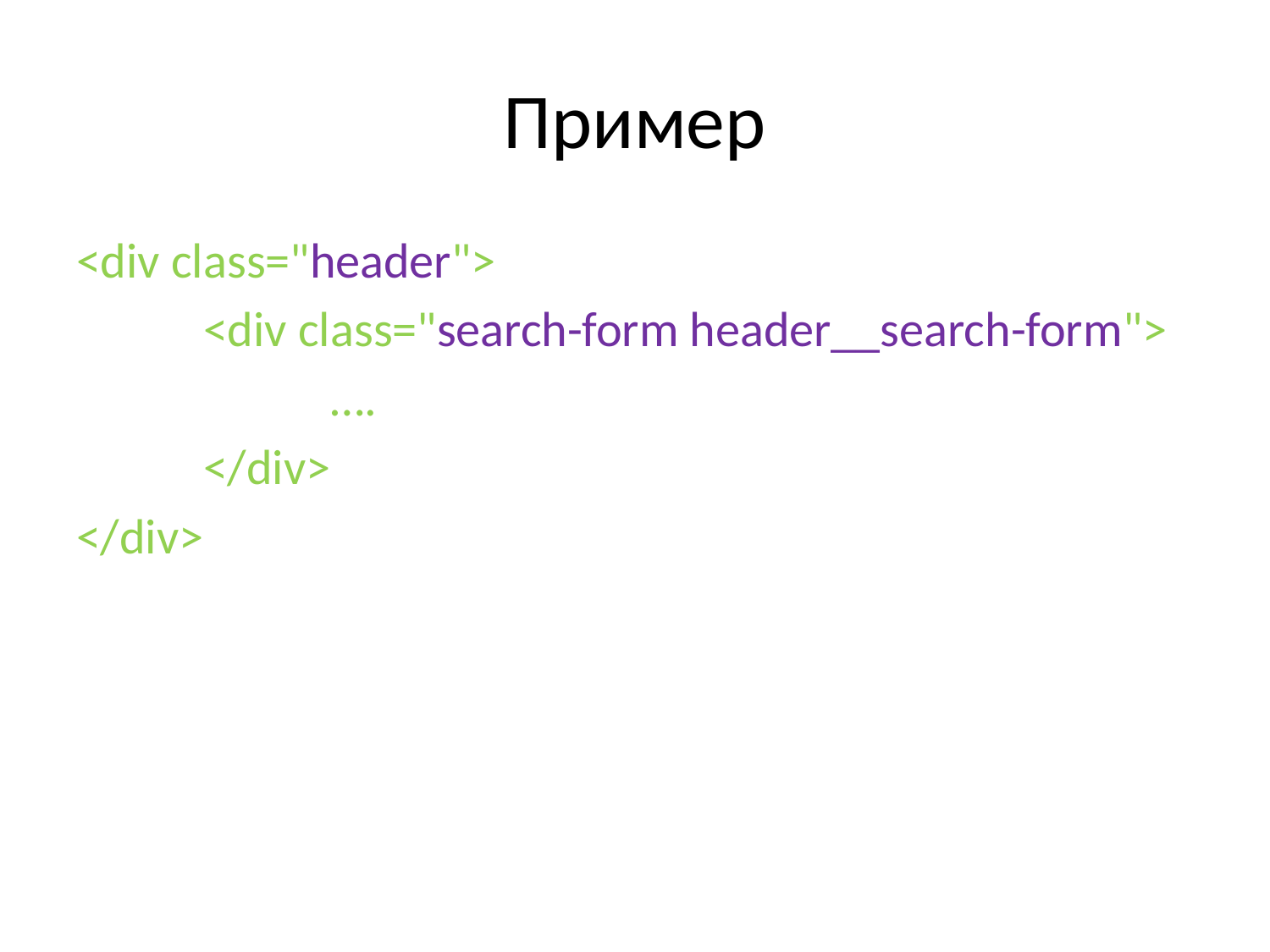

# Пример
<div class="header">
	<div class="search-form header__search-form">
		….
	</div>
</div>